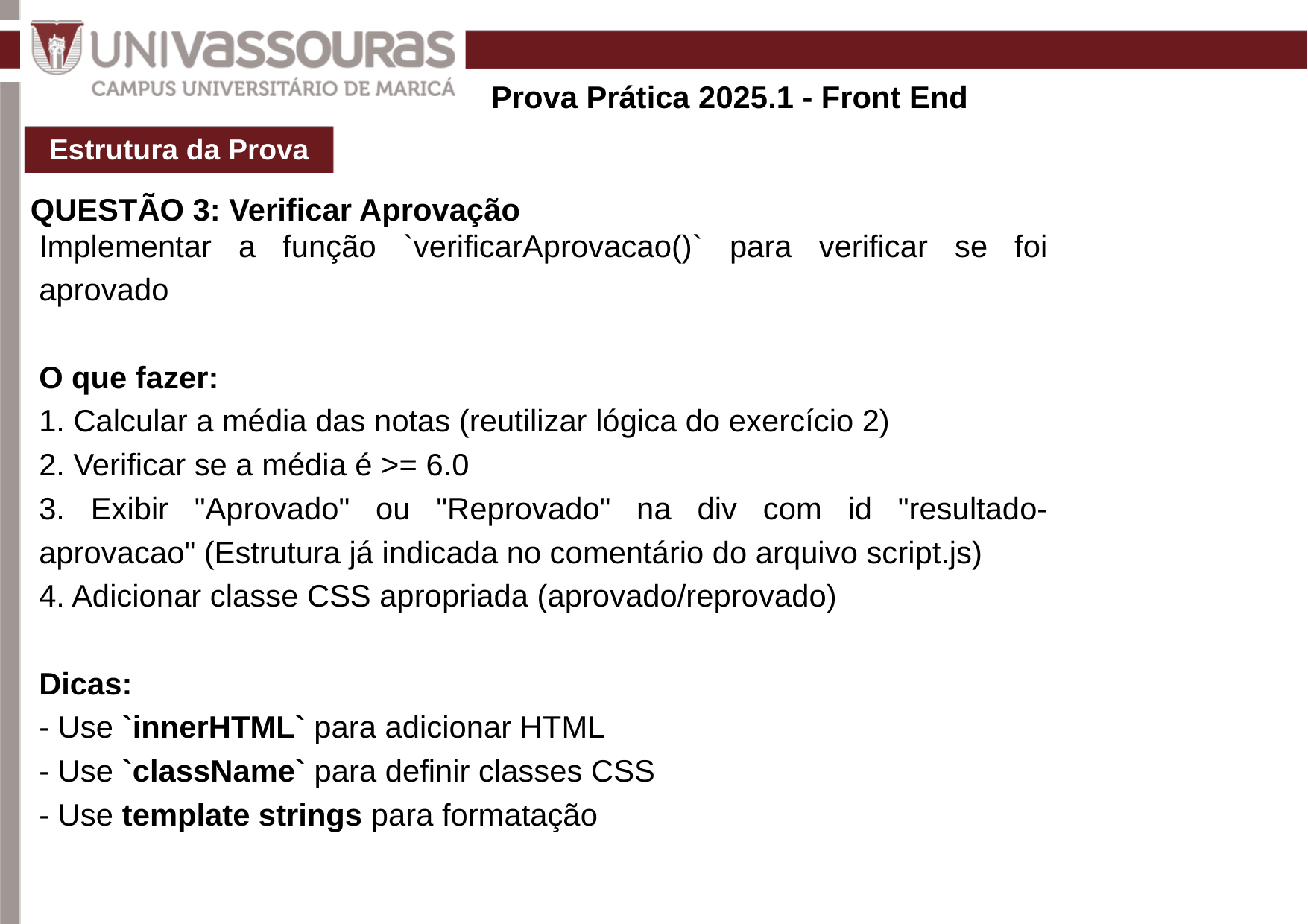

Prova Prática 2025.1 - Front End

Estrutura da Prova
QUESTÃO 3: Verificar Aprovação

Implementar a função `verificarAprovacao()` para verificar se foi aprovado

O que fazer:
1. Calcular a média das notas (reutilizar lógica do exercício 2)
2. Verificar se a média é >= 6.0
3. Exibir "Aprovado" ou "Reprovado" na div com id "resultado-aprovacao" (Estrutura já indicada no comentário do arquivo script.js)
4. Adicionar classe CSS apropriada (aprovado/reprovado)

Dicas:
- Use `innerHTML` para adicionar HTML
- Use `className` para definir classes CSS
- Use template strings para formatação